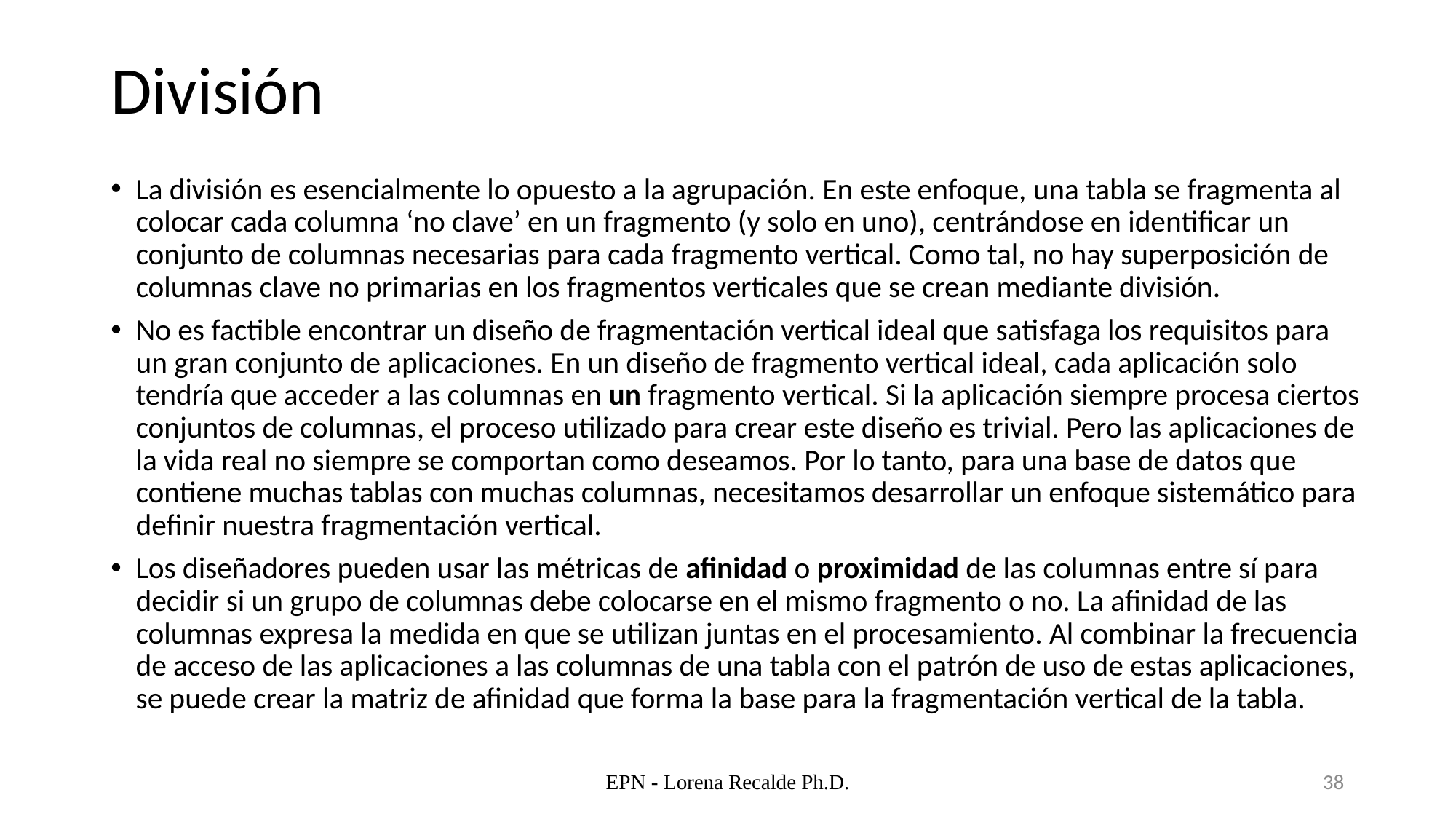

# División
La división es esencialmente lo opuesto a la agrupación. En este enfoque, una tabla se fragmenta al colocar cada columna ‘no clave’ en un fragmento (y solo en uno), centrándose en identificar un conjunto de columnas necesarias para cada fragmento vertical. Como tal, no hay superposición de columnas clave no primarias en los fragmentos verticales que se crean mediante división.
No es factible encontrar un diseño de fragmentación vertical ideal que satisfaga los requisitos para un gran conjunto de aplicaciones. En un diseño de fragmento vertical ideal, cada aplicación solo tendría que acceder a las columnas en un fragmento vertical. Si la aplicación siempre procesa ciertos conjuntos de columnas, el proceso utilizado para crear este diseño es trivial. Pero las aplicaciones de la vida real no siempre se comportan como deseamos. Por lo tanto, para una base de datos que contiene muchas tablas con muchas columnas, necesitamos desarrollar un enfoque sistemático para definir nuestra fragmentación vertical.
Los diseñadores pueden usar las métricas de afinidad o proximidad de las columnas entre sí para decidir si un grupo de columnas debe colocarse en el mismo fragmento o no. La afinidad de las columnas expresa la medida en que se utilizan juntas en el procesamiento. Al combinar la frecuencia de acceso de las aplicaciones a las columnas de una tabla con el patrón de uso de estas aplicaciones, se puede crear la matriz de afinidad que forma la base para la fragmentación vertical de la tabla.
EPN - Lorena Recalde Ph.D.
38